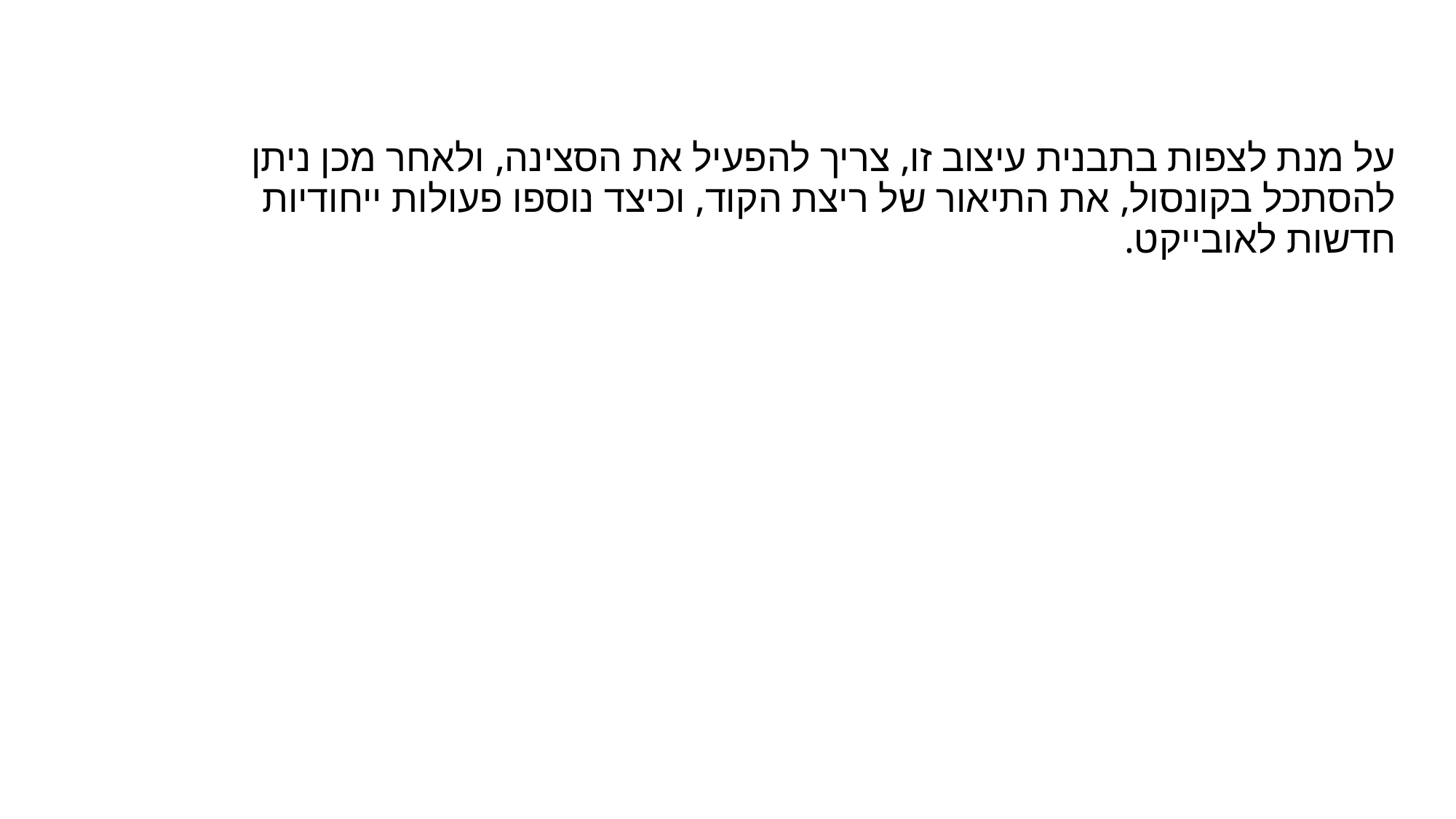

# על מנת לצפות בתבנית עיצוב זו, צריך להפעיל את הסצינה, ולאחר מכן ניתן להסתכל בקונסול, את התיאור של ריצת הקוד, וכיצד נוספו פעולות ייחודיות חדשות לאובייקט.